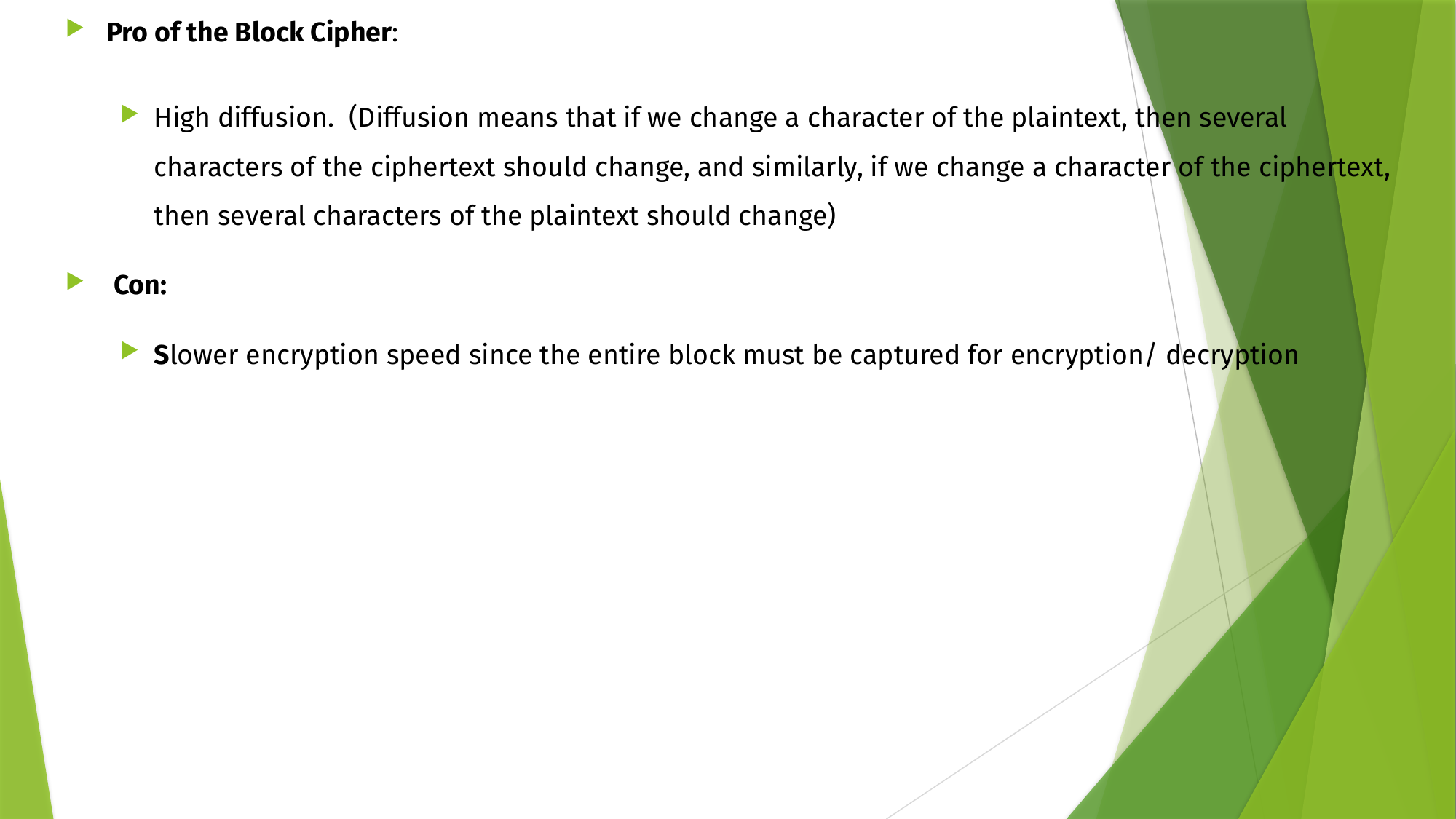

Pro of the Block Cipher:
High diffusion.  (Diffusion means that if we change a character of the plaintext, then several characters of the ciphertext should change, and similarly, if we change a character of the ciphertext, then several characters of the plaintext should change)
 Con:
Slower encryption speed since the entire block must be captured for encryption/ decryption